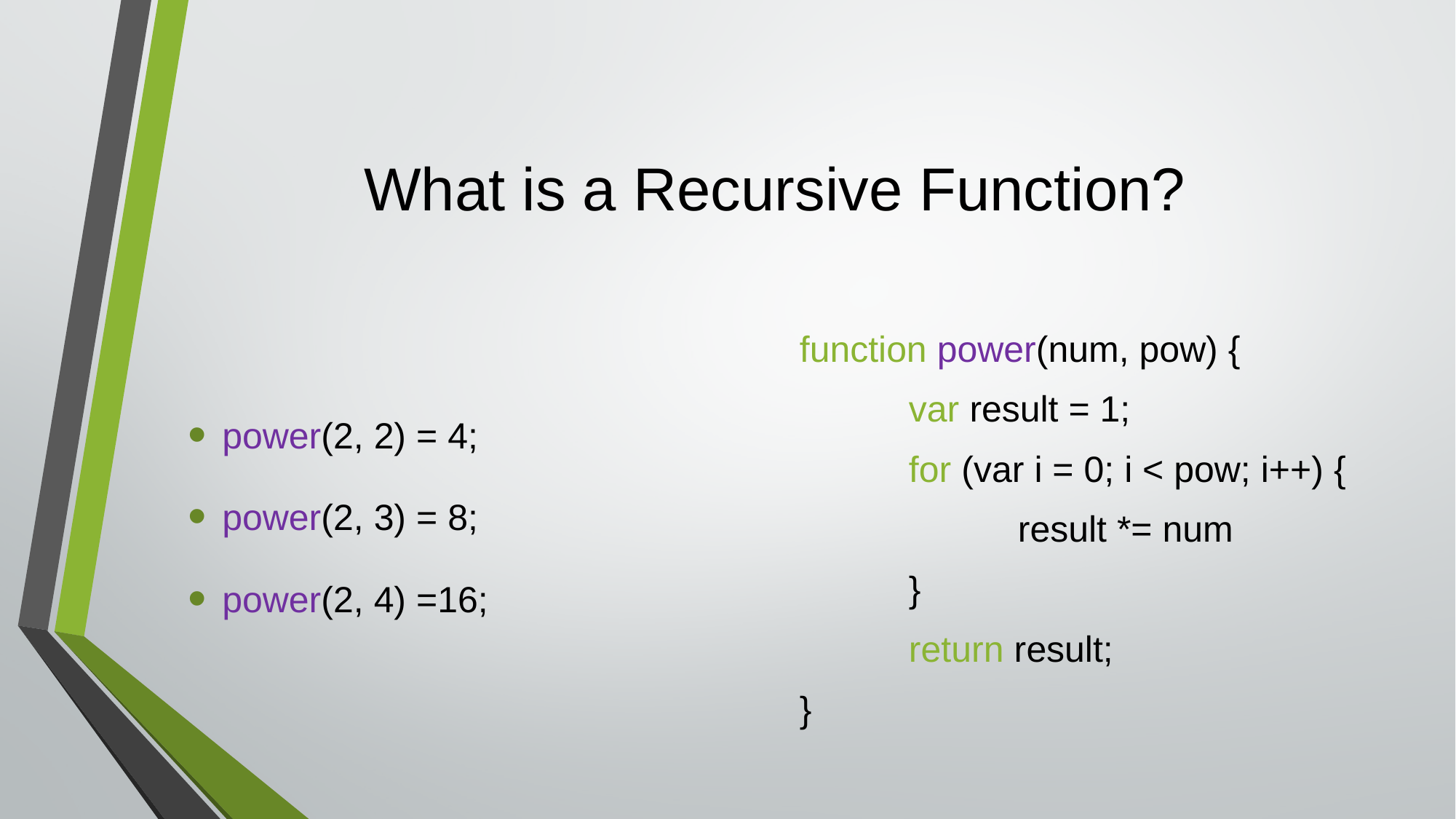

# What is a Recursive Function?
function power(num, pow) {
	var result = 1;
	for (var i = 0; i < pow; i++) {
		result *= num
	}
	return result;
}
power(2, 2) = 4;
power(2, 3) = 8;
power(2, 4) =16;